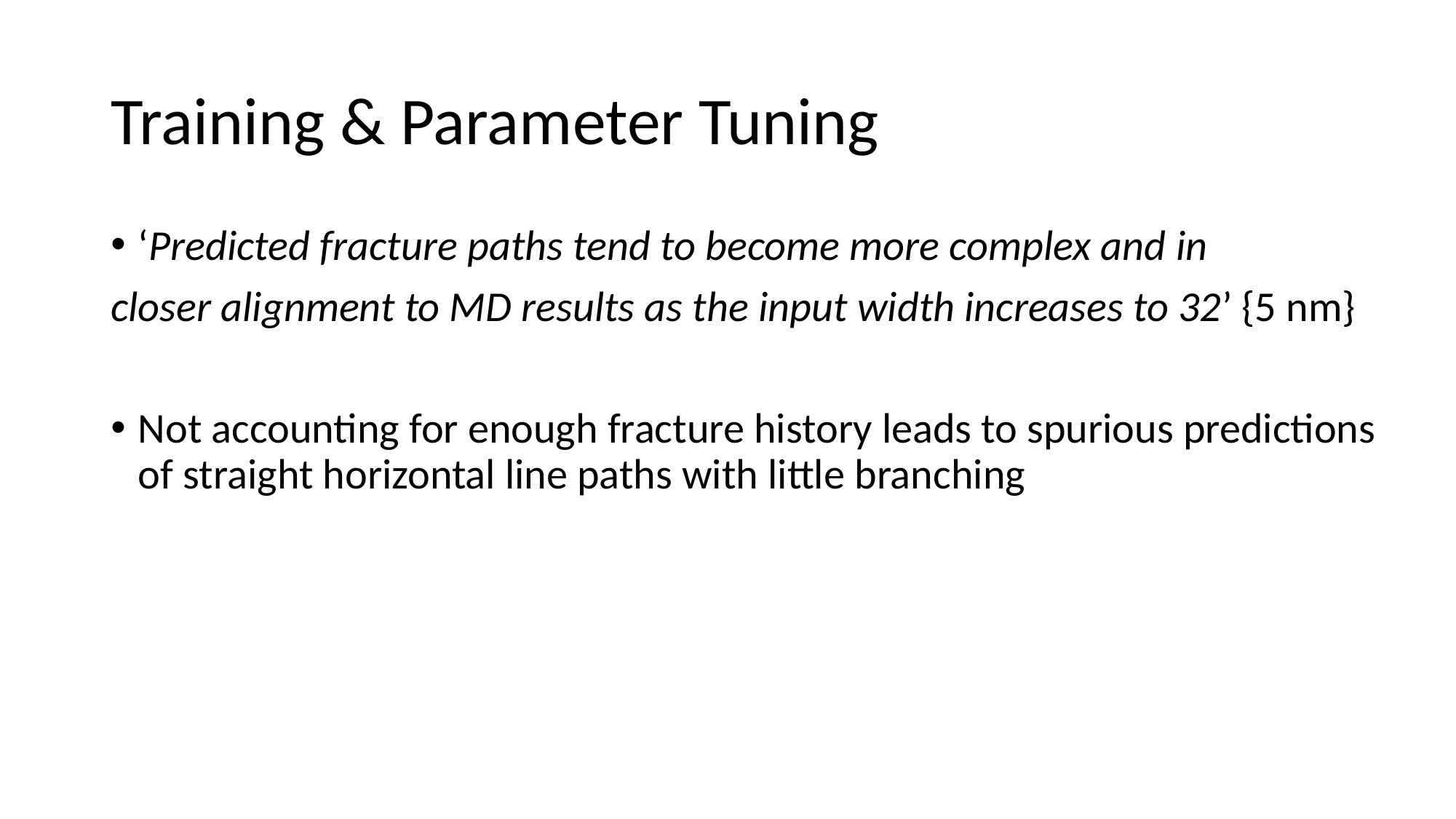

# Training & Parameter Tuning
‘Predicted fracture paths tend to become more complex and in
closer alignment to MD results as the input width increases to 32’ {5 nm}

Not accounting for enough fracture history leads to spurious predictions of straight horizontal line paths with little branching